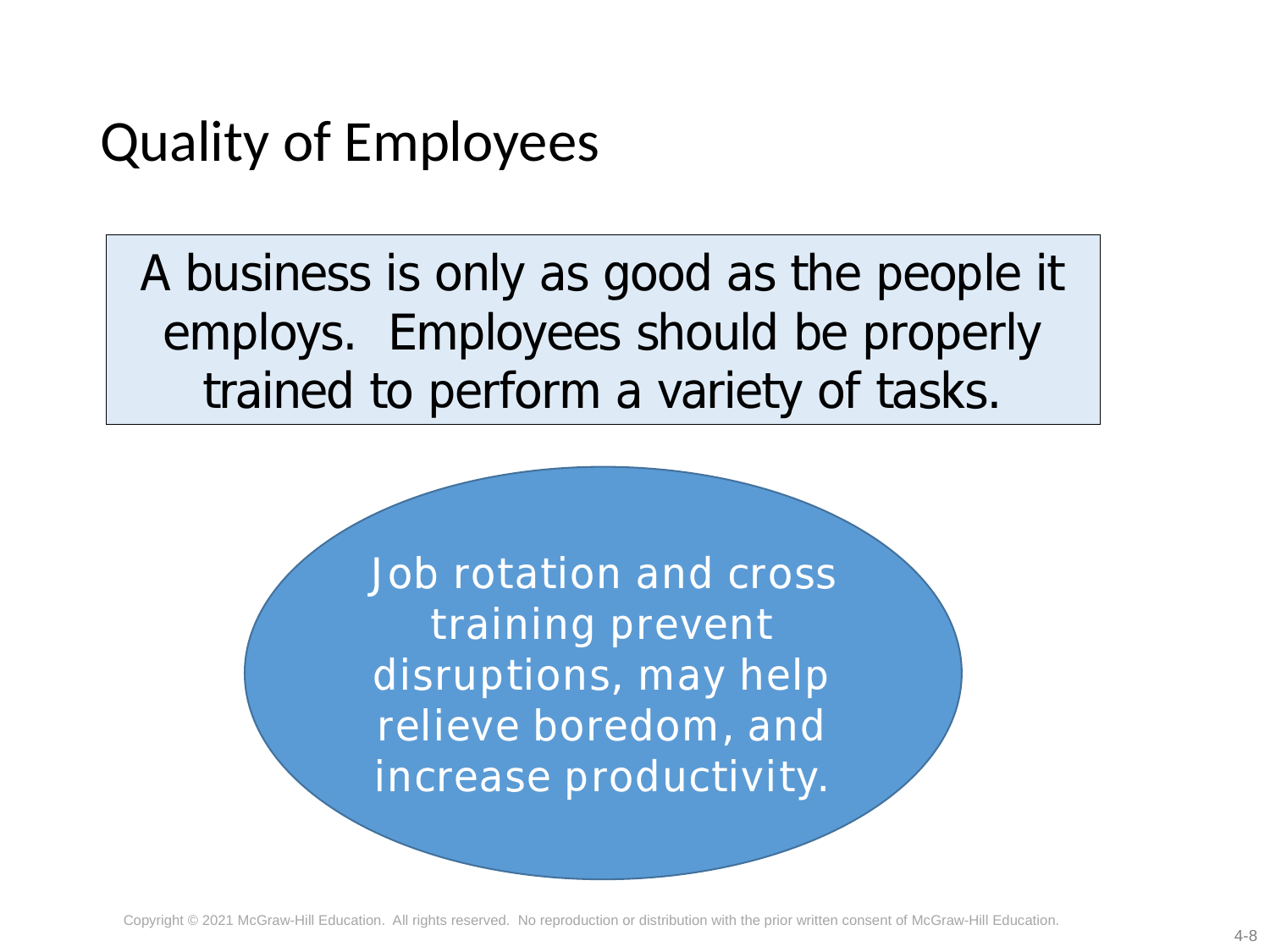

# Quality of Employees
A business is only as good as the people it employs.  Employees should be properly trained to perform a variety of tasks.
Job rotation and cross training prevent disruptions, may help relieve boredom, and increase productivity.